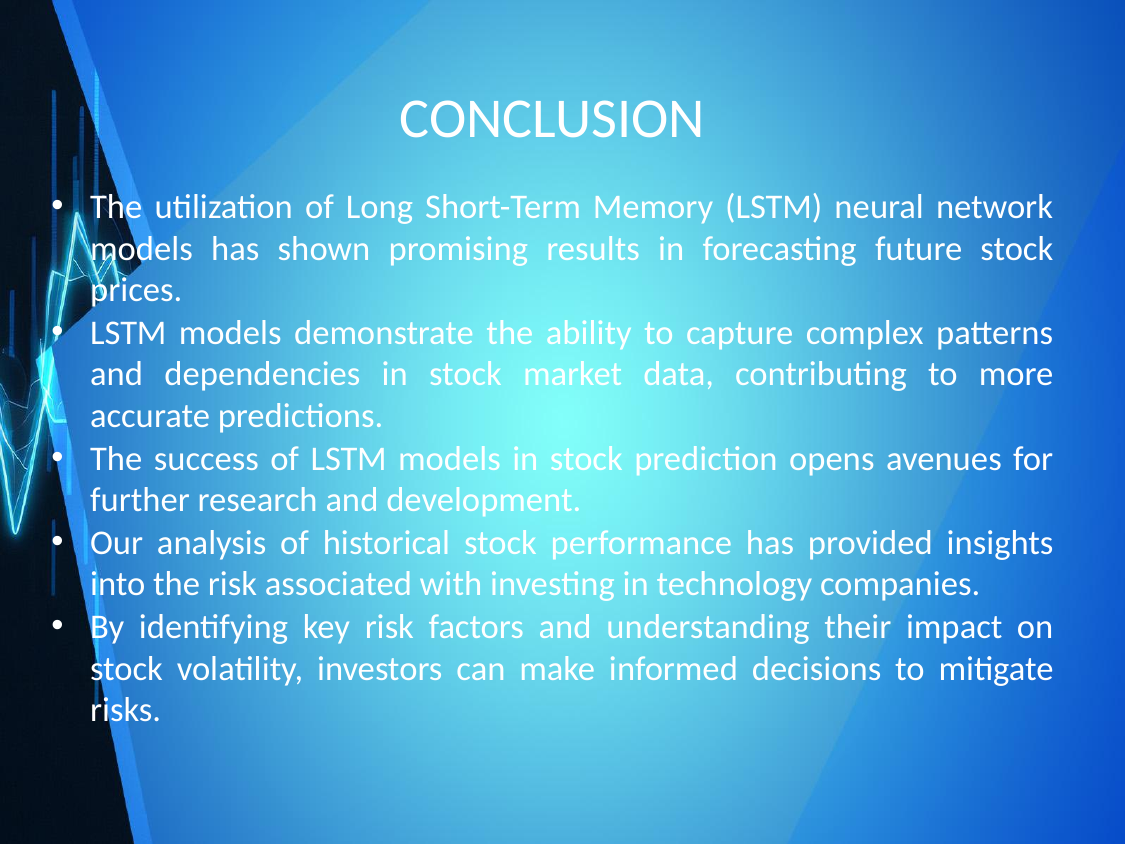

# CONCLUSION
The utilization of Long Short-Term Memory (LSTM) neural network models has shown promising results in forecasting future stock prices.
LSTM models demonstrate the ability to capture complex patterns and dependencies in stock market data, contributing to more accurate predictions.
The success of LSTM models in stock prediction opens avenues for further research and development.
Our analysis of historical stock performance has provided insights into the risk associated with investing in technology companies.
By identifying key risk factors and understanding their impact on stock volatility, investors can make informed decisions to mitigate risks.